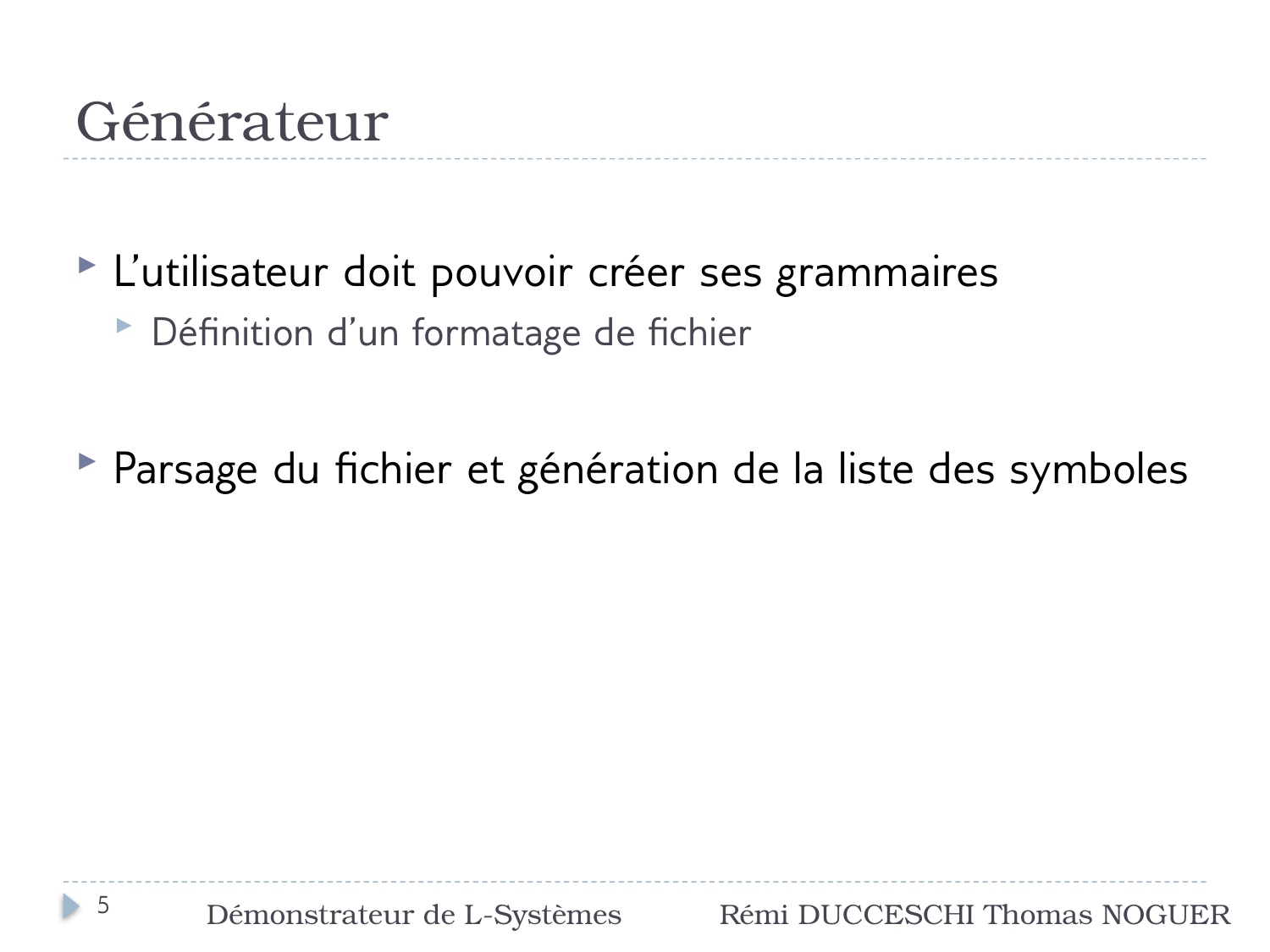

# Générateur

L’utilisateur doit pouvoir créer ses grammaires
Définition d’un formatage de fichier

Parsage du fichier et génération de la liste des symboles

5
Démonstrateur de L-Systèmes
Rémi DUCCESCHI Thomas NOGUER